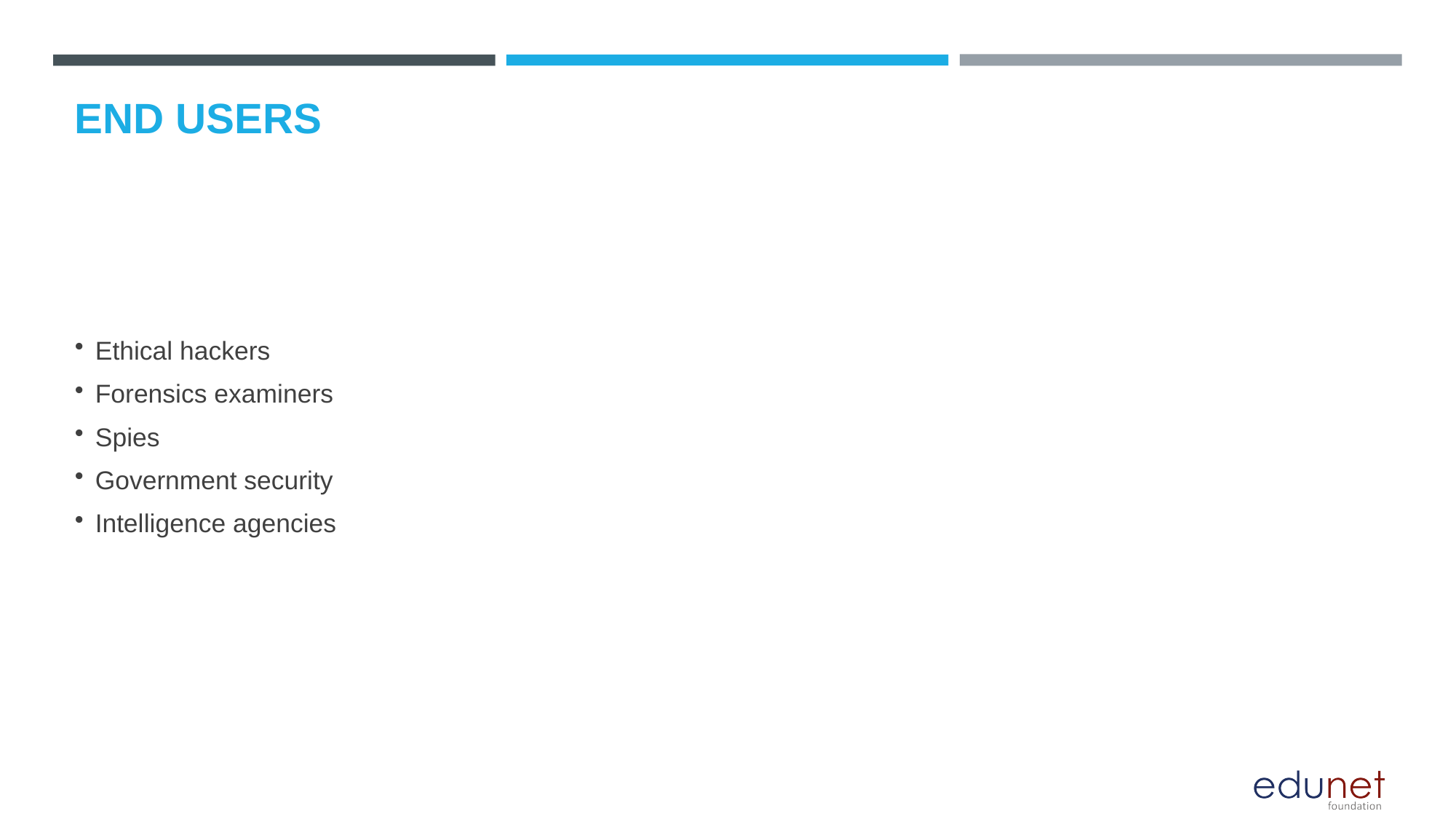

# End users
Ethical hackers
Forensics examiners
Spies
Government security
Intelligence agencies